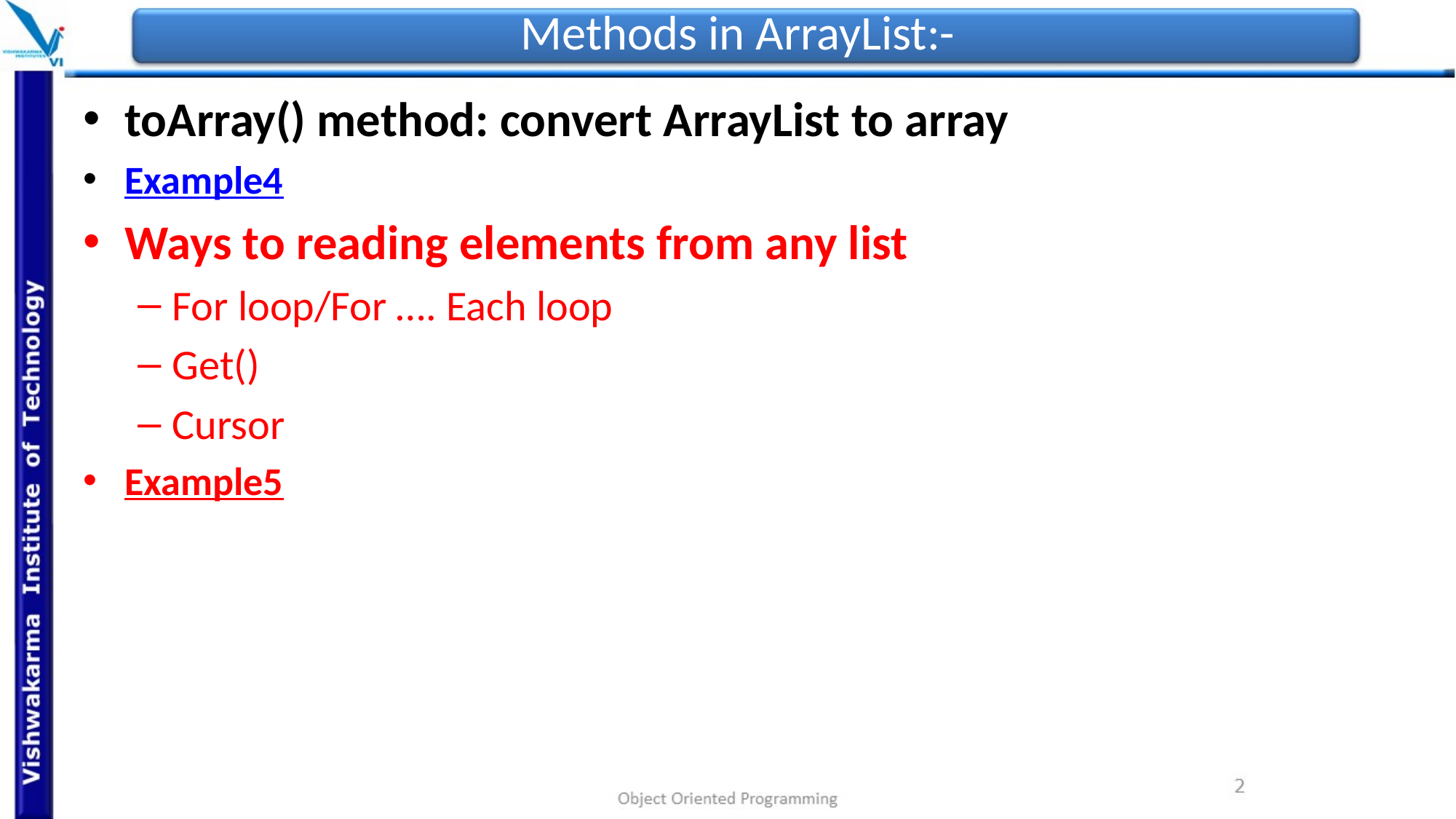

# Methods in ArrayList:-
toArray() method: convert ArrayList to array
Example4
Ways to reading elements from any list
For loop/For …. Each loop
Get()
Cursor
Example5